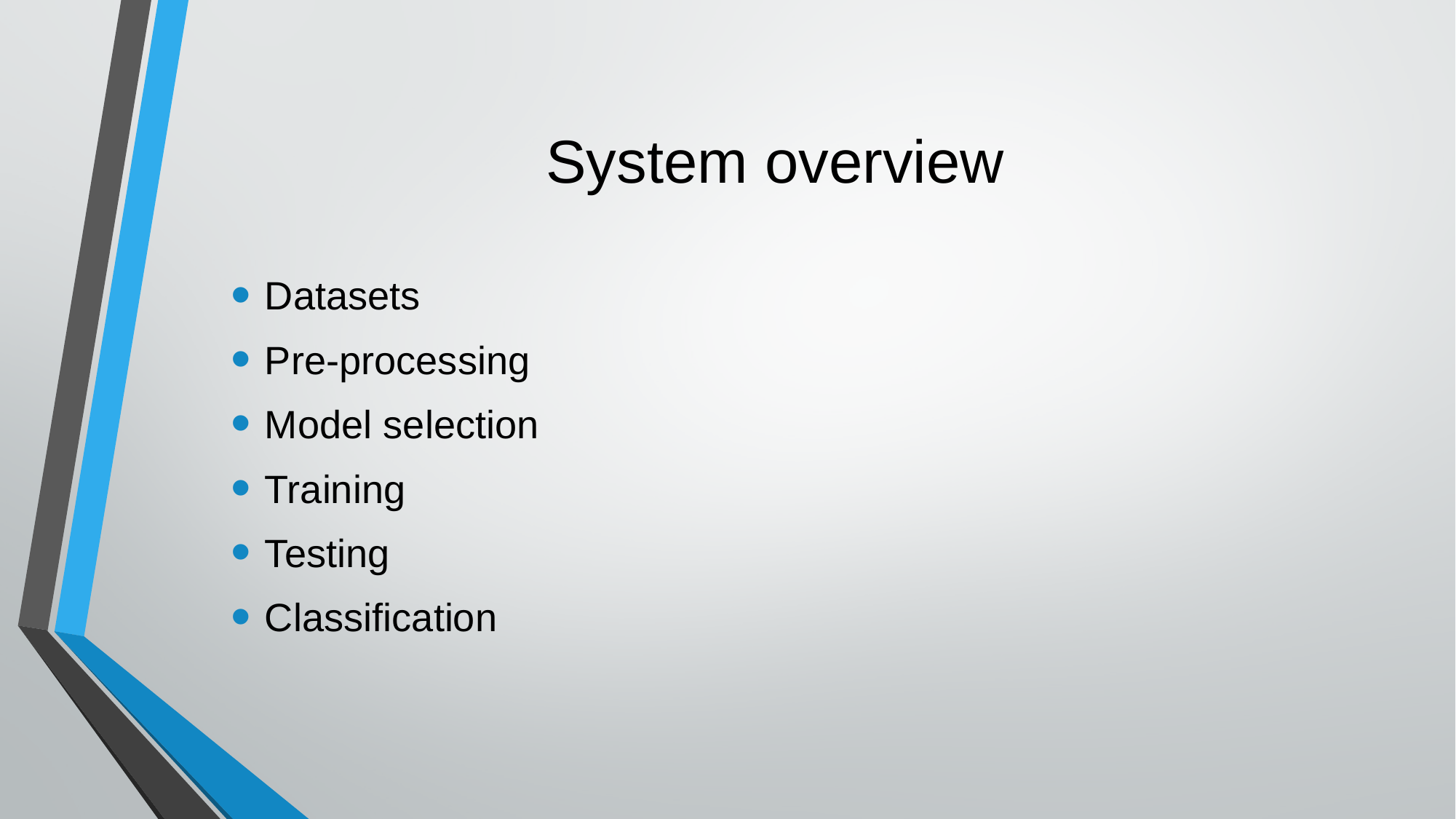

# System overview
Datasets
Pre-processing
Model selection
Training
Testing
Classification